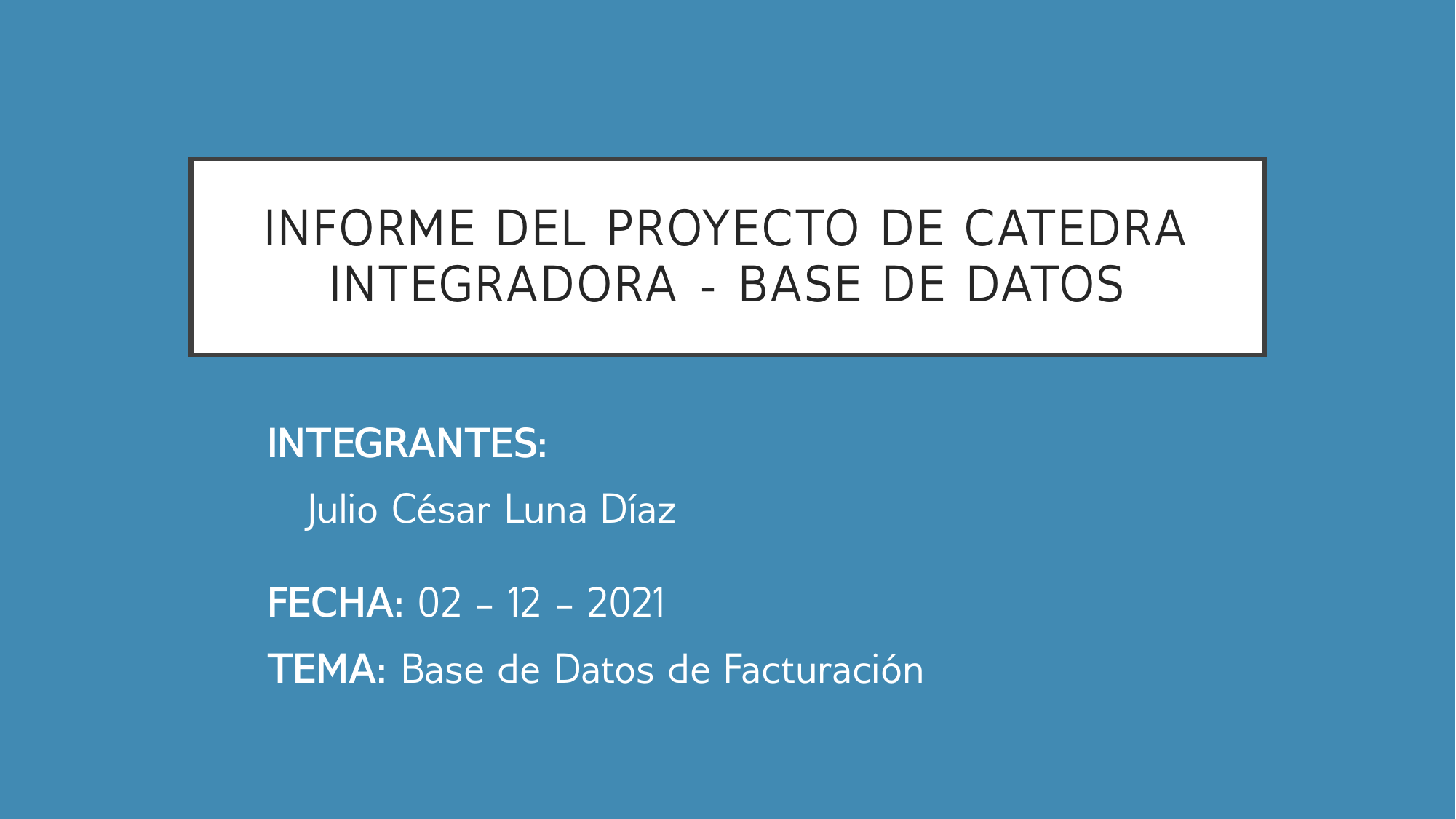

# INFORME DEL PROYECTO De Catedra Integradora - BASE DE DATOS
INTEGRANTES:
Julio César Luna Díaz

FECHA: 02 – 12 – 2021
TEMA: Base de Datos de Facturación